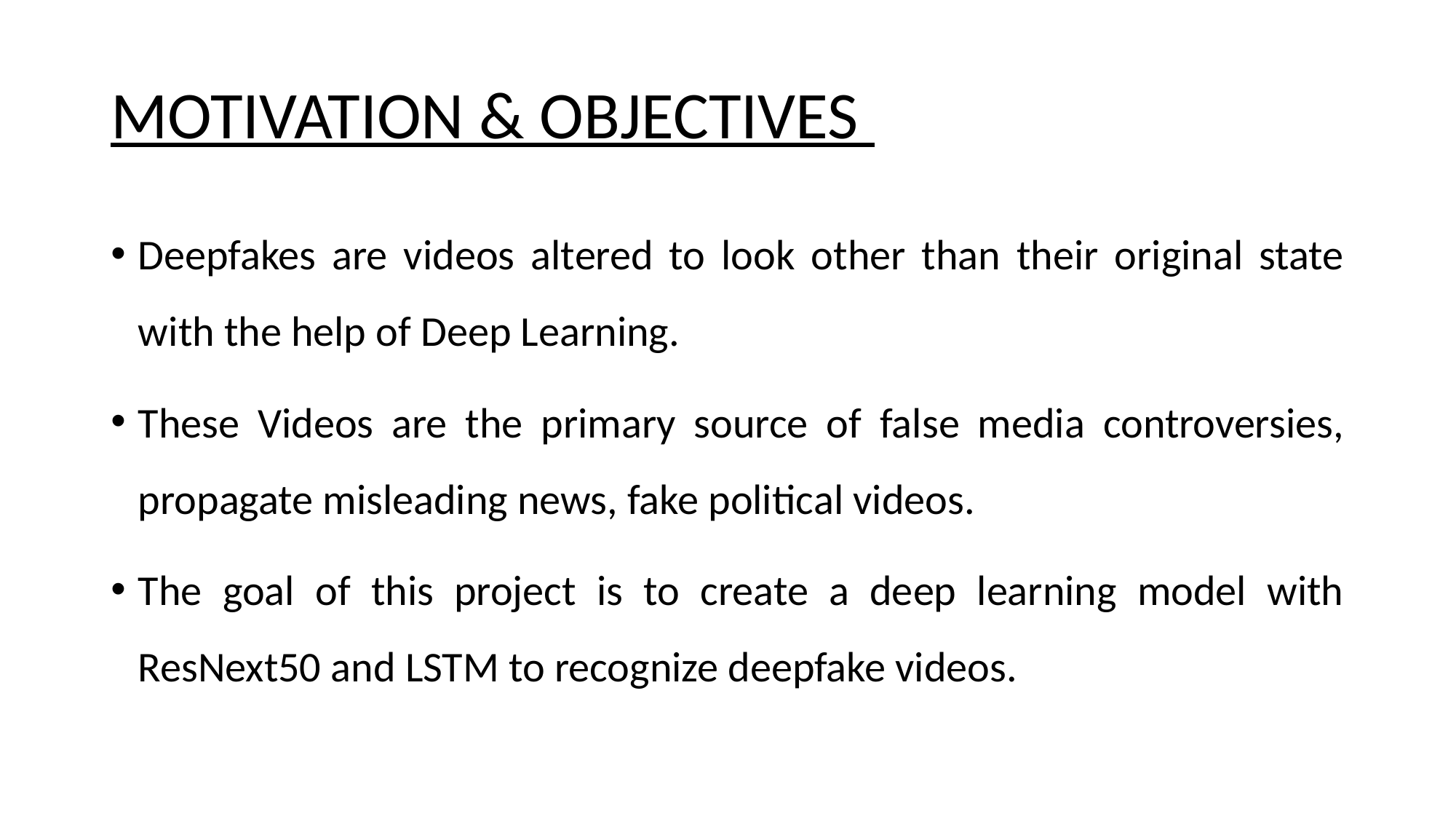

# MOTIVATION & OBJECTIVES
Deepfakes are videos altered to look other than their original state with the help of Deep Learning.
These Videos are the primary source of false media controversies, propagate misleading news, fake political videos.
The goal of this project is to create a deep learning model with ResNext50 and LSTM to recognize deepfake videos.